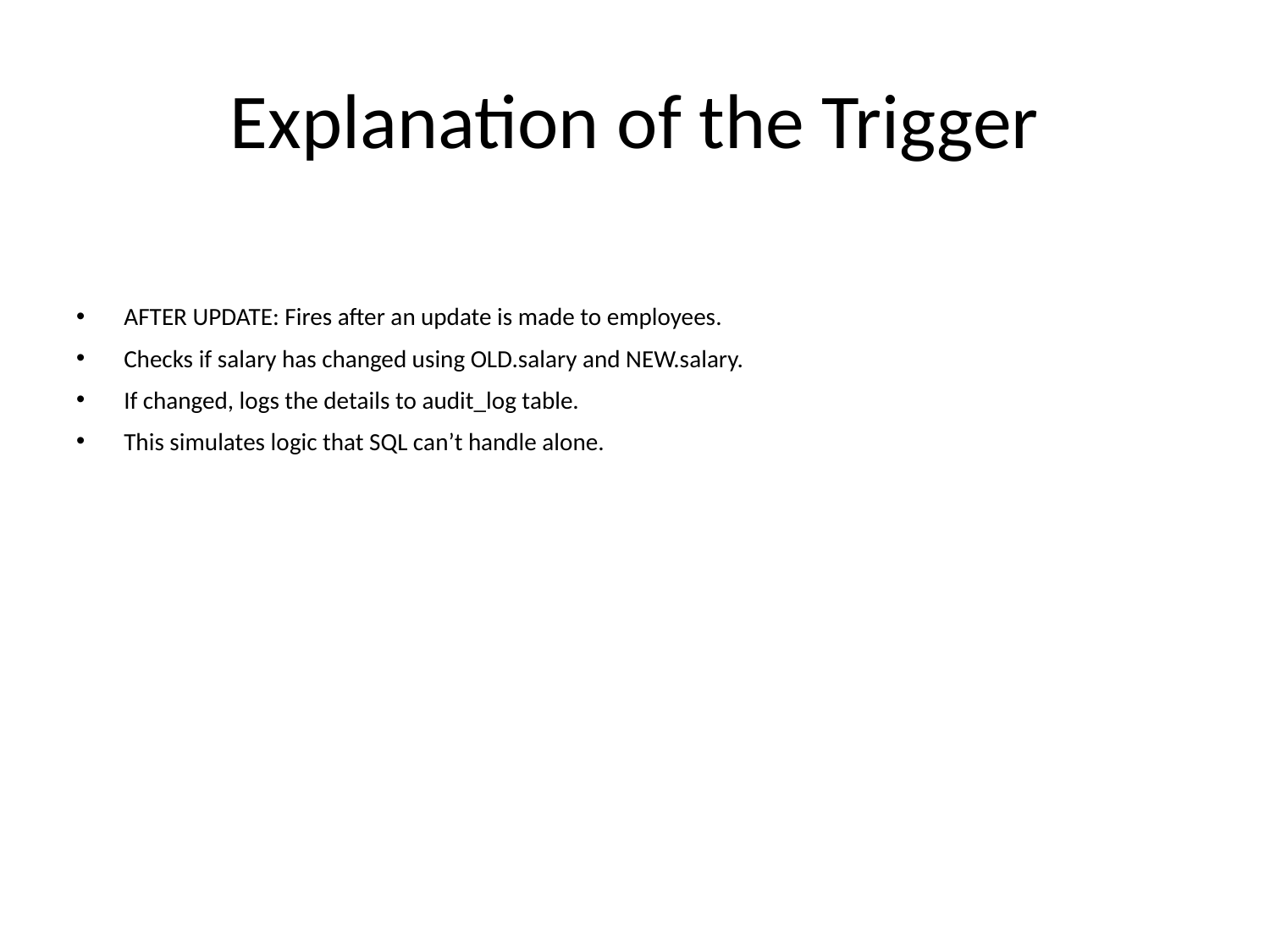

# Explanation of the Trigger

AFTER UPDATE: Fires after an update is made to employees.
Checks if salary has changed using OLD.salary and NEW.salary.
If changed, logs the details to audit_log table.
This simulates logic that SQL can’t handle alone.